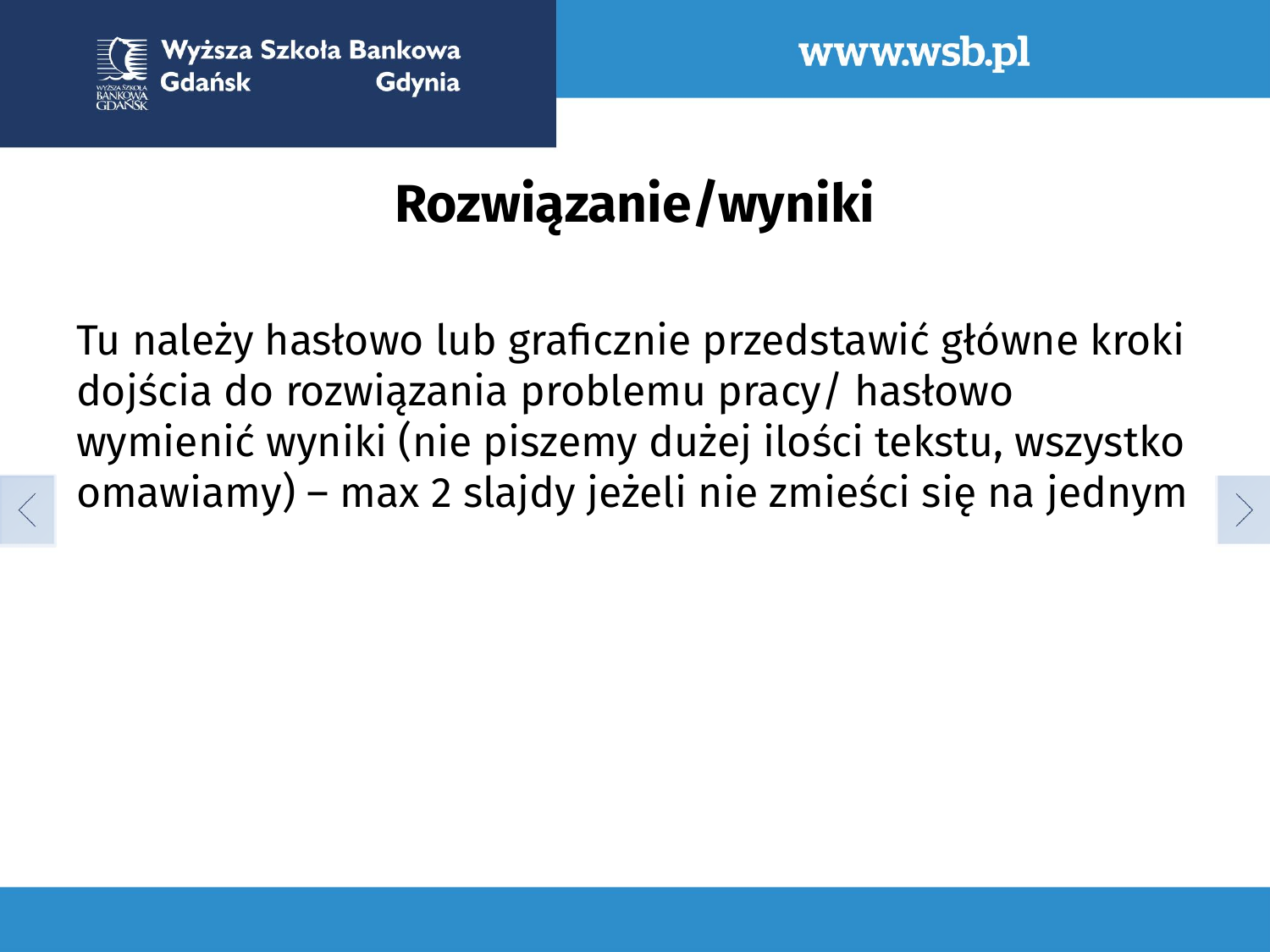

# Rozwiązanie/wyniki
Tu należy hasłowo lub graficznie przedstawić główne kroki dojścia do rozwiązania problemu pracy/ hasłowo wymienić wyniki (nie piszemy dużej ilości tekstu, wszystko omawiamy) – max 2 slajdy jeżeli nie zmieści się na jednym